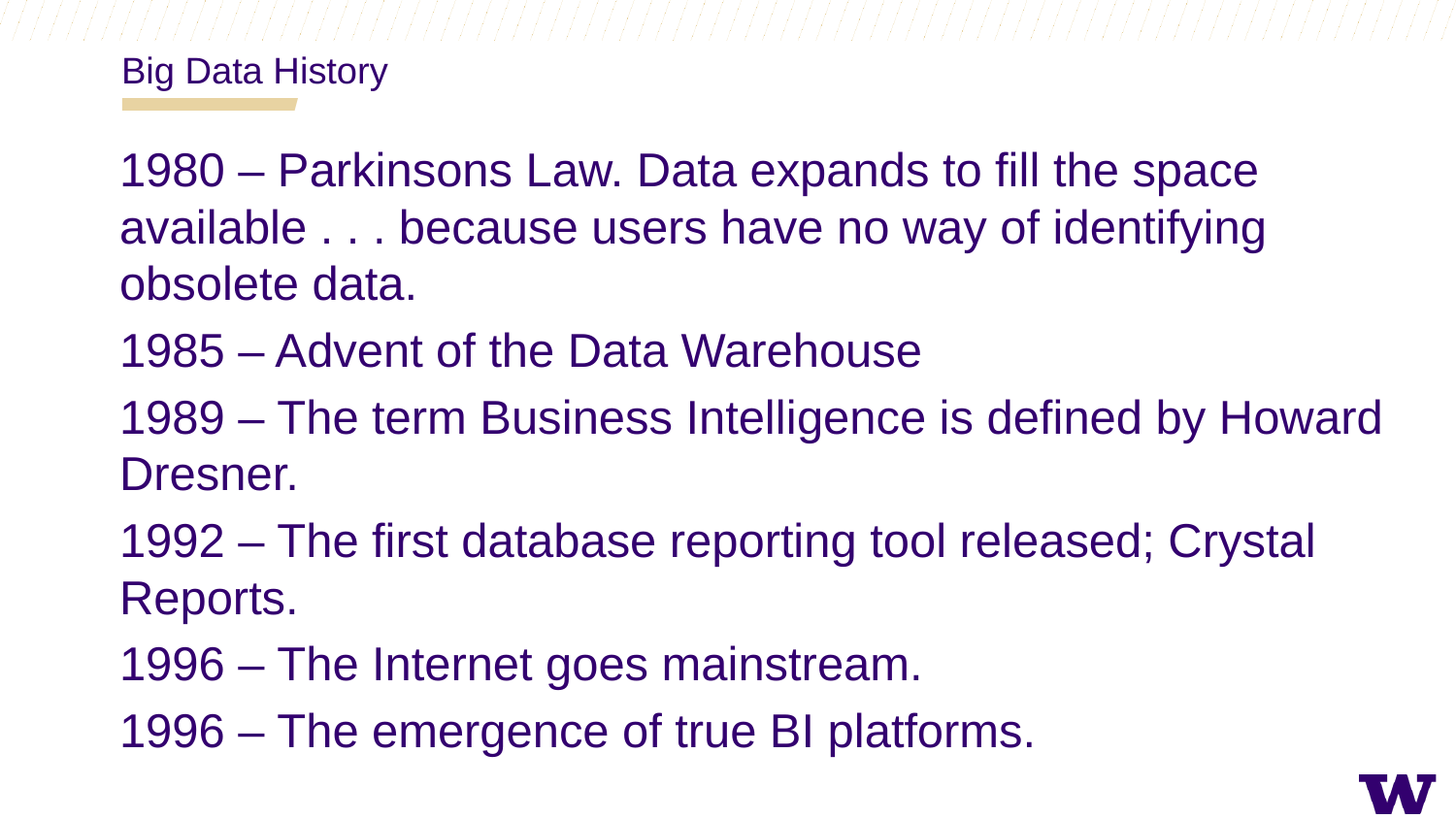

Big Data History
1980 – Parkinsons Law. Data expands to fill the space available . . . because users have no way of identifying obsolete data.
1985 – Advent of the Data Warehouse
1989 – The term Business Intelligence is defined by Howard Dresner.
1992 – The first database reporting tool released; Crystal Reports.
1996 – The Internet goes mainstream.
1996 – The emergence of true BI platforms.